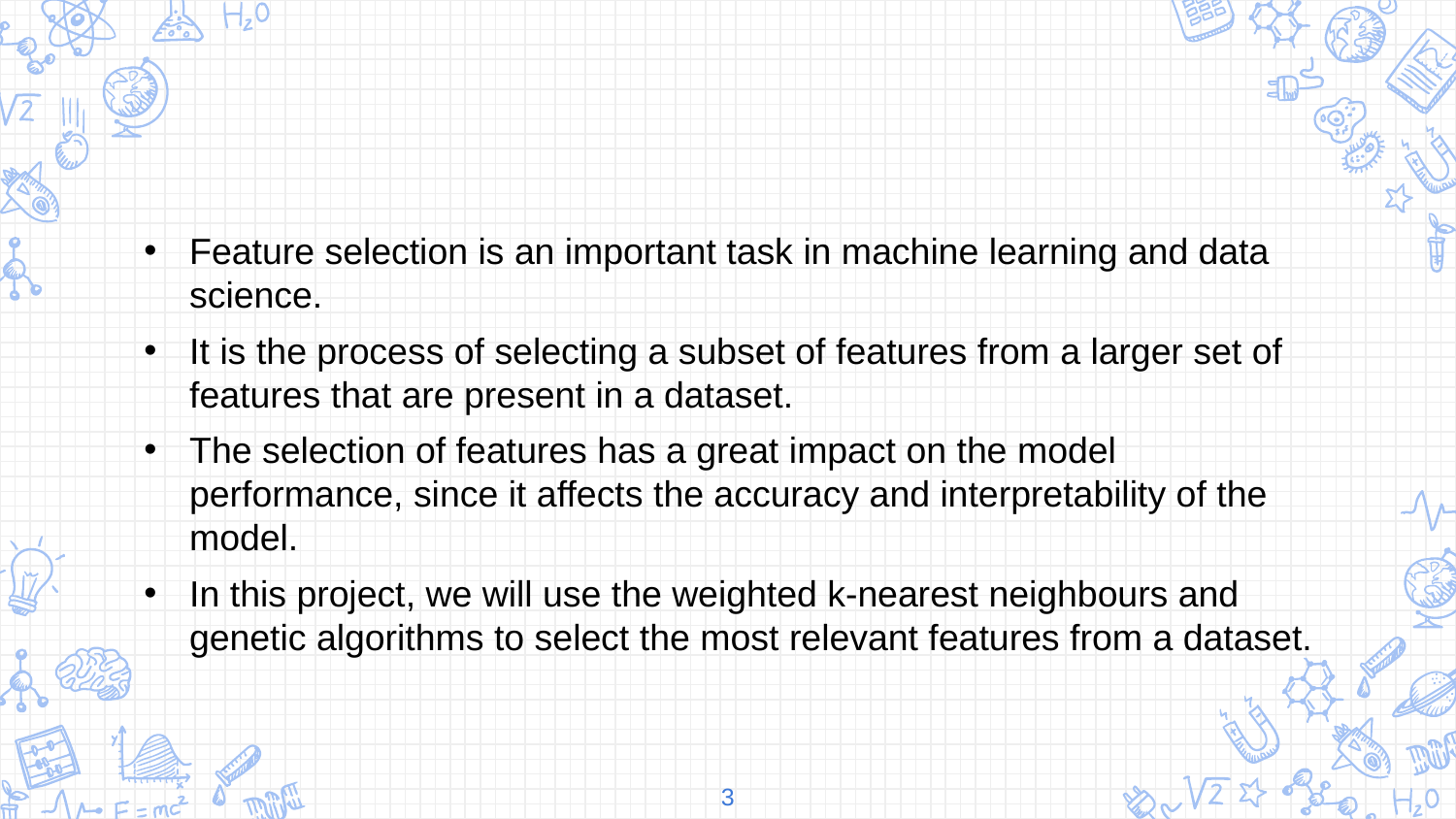

Feature selection is an important task in machine learning and data science.
It is the process of selecting a subset of features from a larger set of features that are present in a dataset.
The selection of features has a great impact on the model performance, since it affects the accuracy and interpretability of the model.
In this project, we will use the weighted k-nearest neighbours and genetic algorithms to select the most relevant features from a dataset.
3